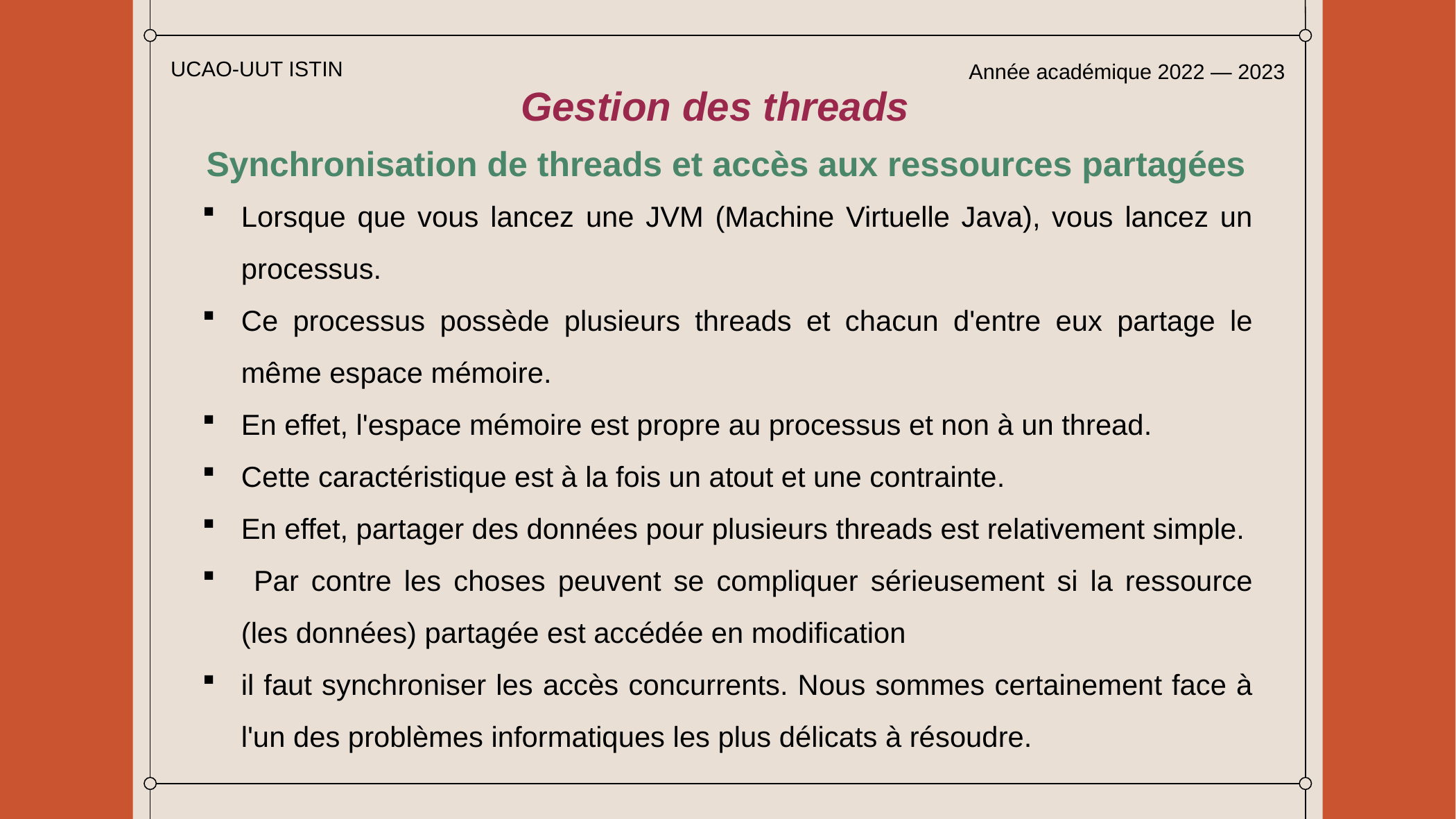

UCAO-UUT ISTIN
Année académique 2022 — 2023
Gestion des threads
Synchronisation de threads et accès aux ressources partagées
Lorsque que vous lancez une JVM (Machine Virtuelle Java), vous lancez un processus.
Ce processus possède plusieurs threads et chacun d'entre eux partage le même espace mémoire.
En effet, l'espace mémoire est propre au processus et non à un thread.
Cette caractéristique est à la fois un atout et une contrainte.
En effet, partager des données pour plusieurs threads est relativement simple.
 Par contre les choses peuvent se compliquer sérieusement si la ressource (les données) partagée est accédée en modification
il faut synchroniser les accès concurrents. Nous sommes certainement face à l'un des problèmes informatiques les plus délicats à résoudre.